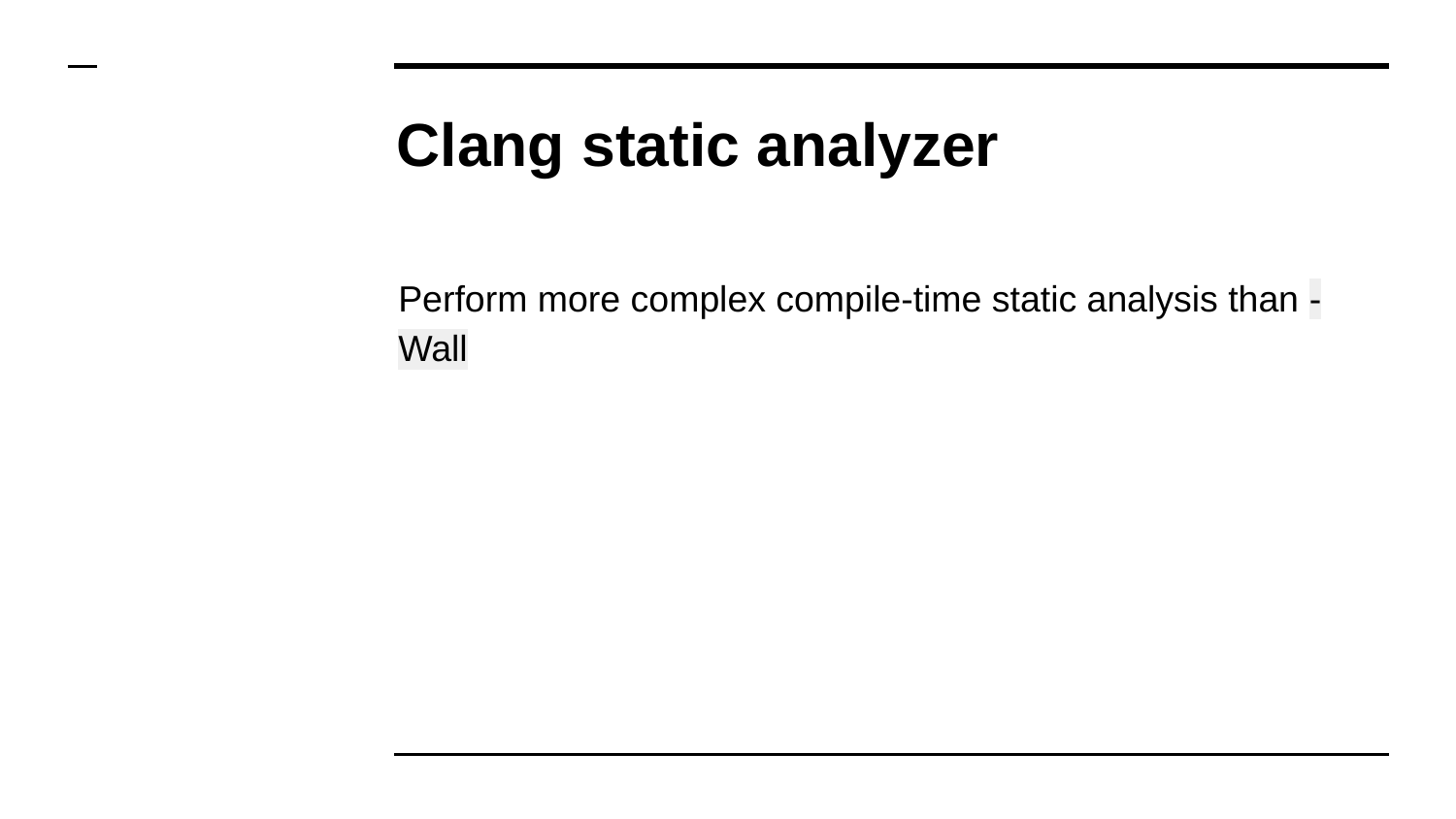

# Clang static analyzer
Perform more complex compile-time static analysis than -Wall